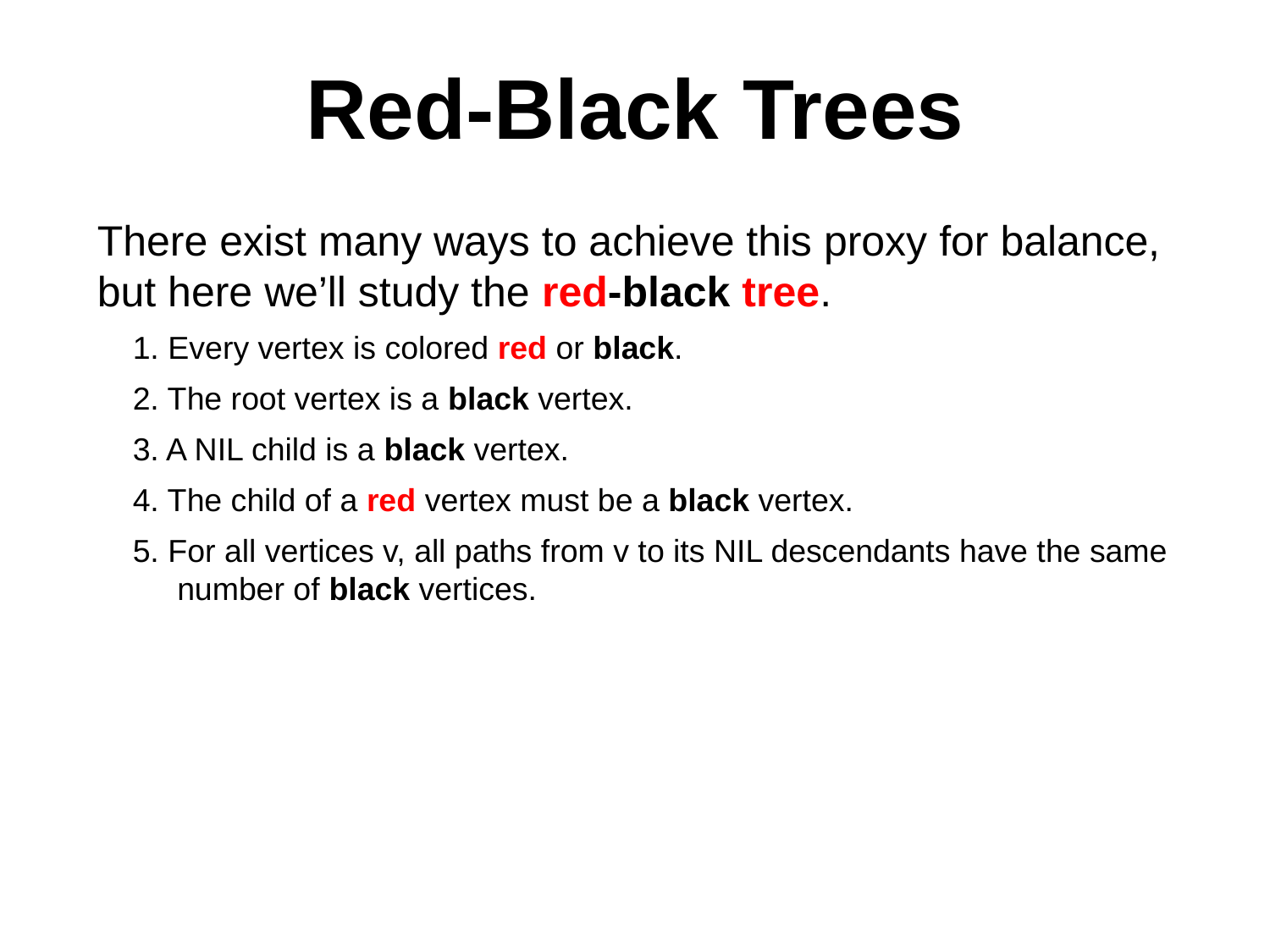

Red-Black Trees
There exist many ways to achieve this proxy for balance, but here we’ll study the red-black tree.

    1. Every vertex is colored red or black.

    2. The root vertex is a black vertex.

    3. A NIL child is a black vertex.

    4. The child of a red vertex must be a black vertex.

    5. For all vertices v, all paths from v to its NIL descendants have the same
         number of black vertices.